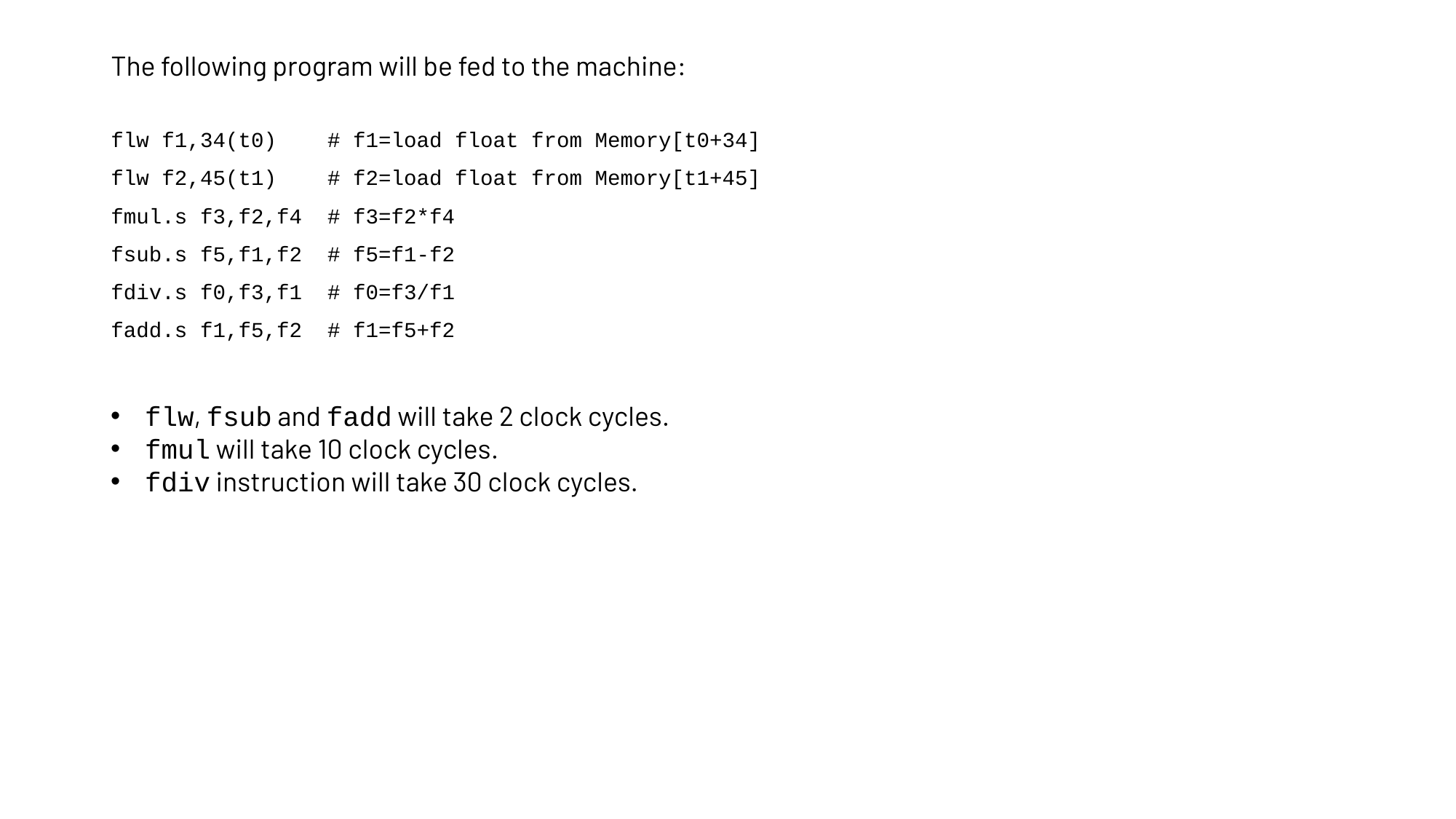

# The following program will be fed to the machine:
flw f1,34(t0)    # f1=load float from Memory[t0+34]
flw f2,45(t1)    # f2=load float from Memory[t1+45]
fmul.s f3,f2,f4  # f3=f2*f4
fsub.s f5,f1,f2  # f5=f1-f2
fdiv.s f0,f3,f1  # f0=f3/f1
fadd.s f1,f5,f2  # f1=f5+f2
flw, fsub and fadd will take 2 clock cycles.
fmul will take 10 clock cycles.
fdiv instruction will take 30 clock cycles.